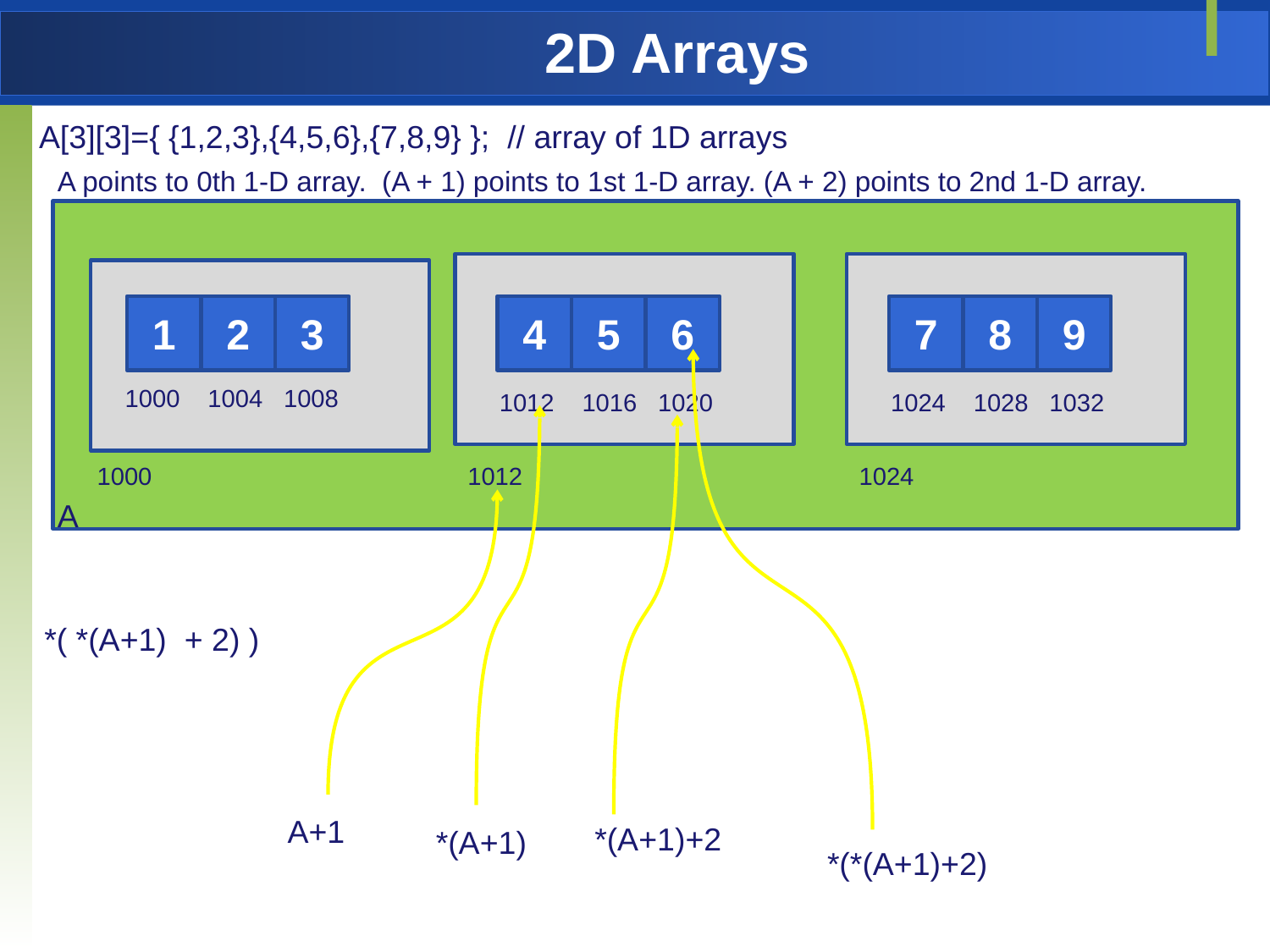

# 2D Arrays
A[3][3]={ {1,2,3},{4,5,6},{7,8,9} };  // array of 1D arrays
A points to 0th 1-D array.  (A + 1) points to 1st 1-D array. (A + 2) points to 2nd 1-D array.

1
2
3
4
5
6
7
8
9
1000    1004   1008
1012    1016   1020
1024    1028   1032
1000
1012
1024
A
*( *(A+1)  + 2) )
A+1
*(A+1)+2
*(A+1)
*(*(A+1)+2)